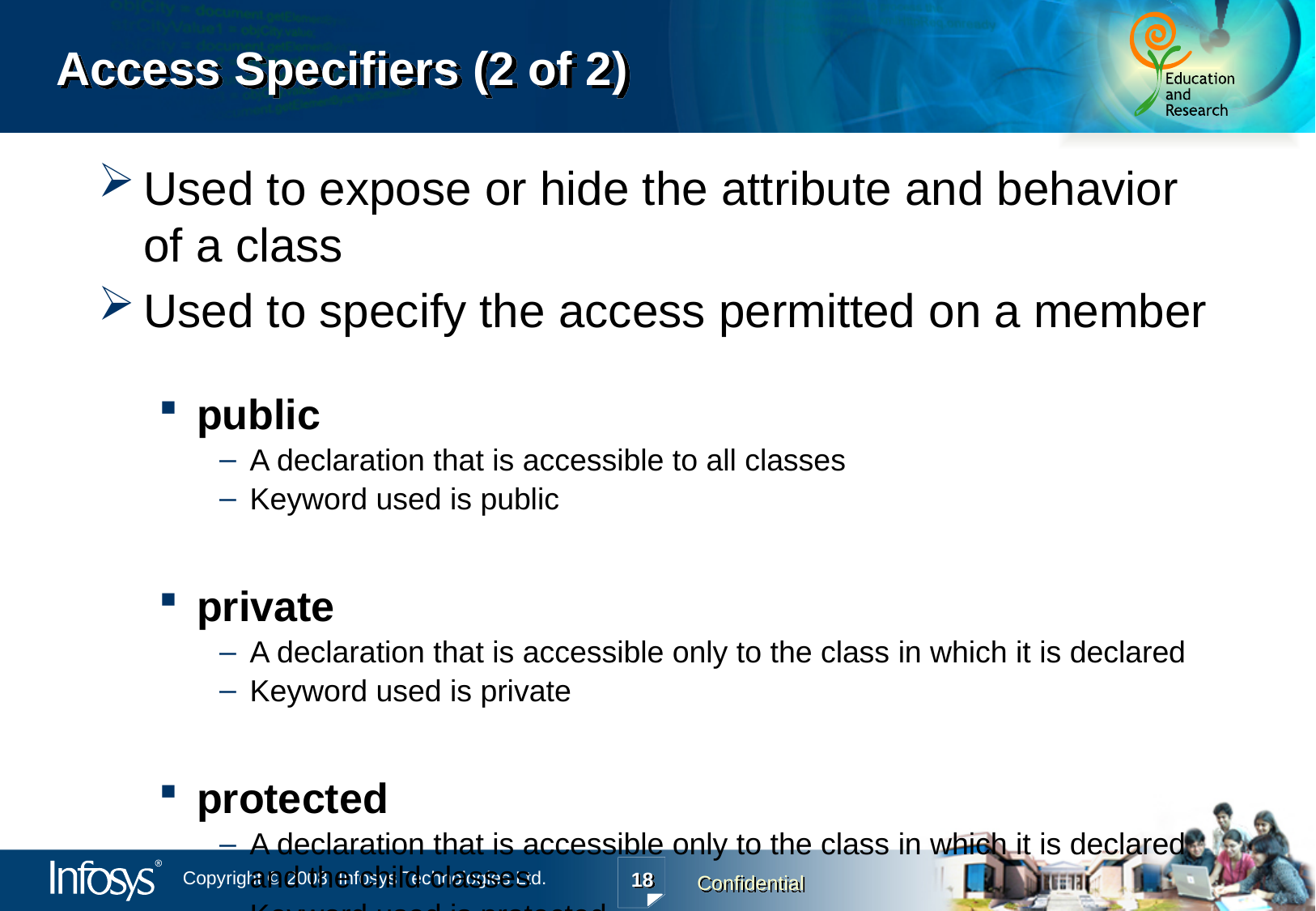

# Access Specifiers (2 of 2)

Used to expose or hide the attribute and behavior of a class
Used to specify the access permitted on a member

public
A declaration that is accessible to all classes
Keyword used is public

private
A declaration that is accessible only to the class in which it is declared
Keyword used is private

protected
A declaration that is accessible only to the class in which it is declared and the child classes
Keyword used is protected

18